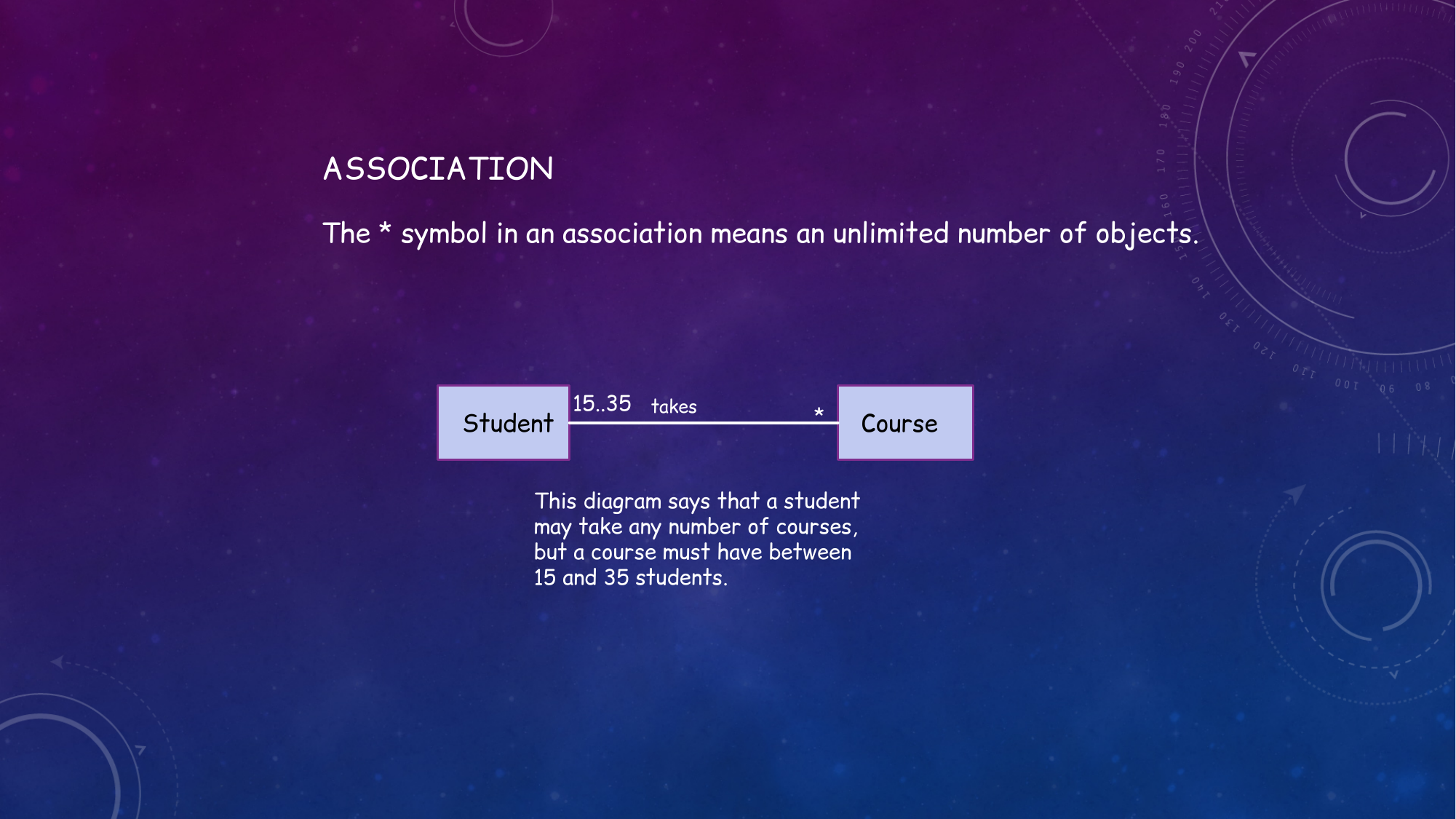

ASSOCIATION
The * symbol in an association means an unlimited number of objects.
15..35

takes
*
Student
Course
This diagram says that a student
may take any number of courses,
but a course must have between
15 and 35 students.